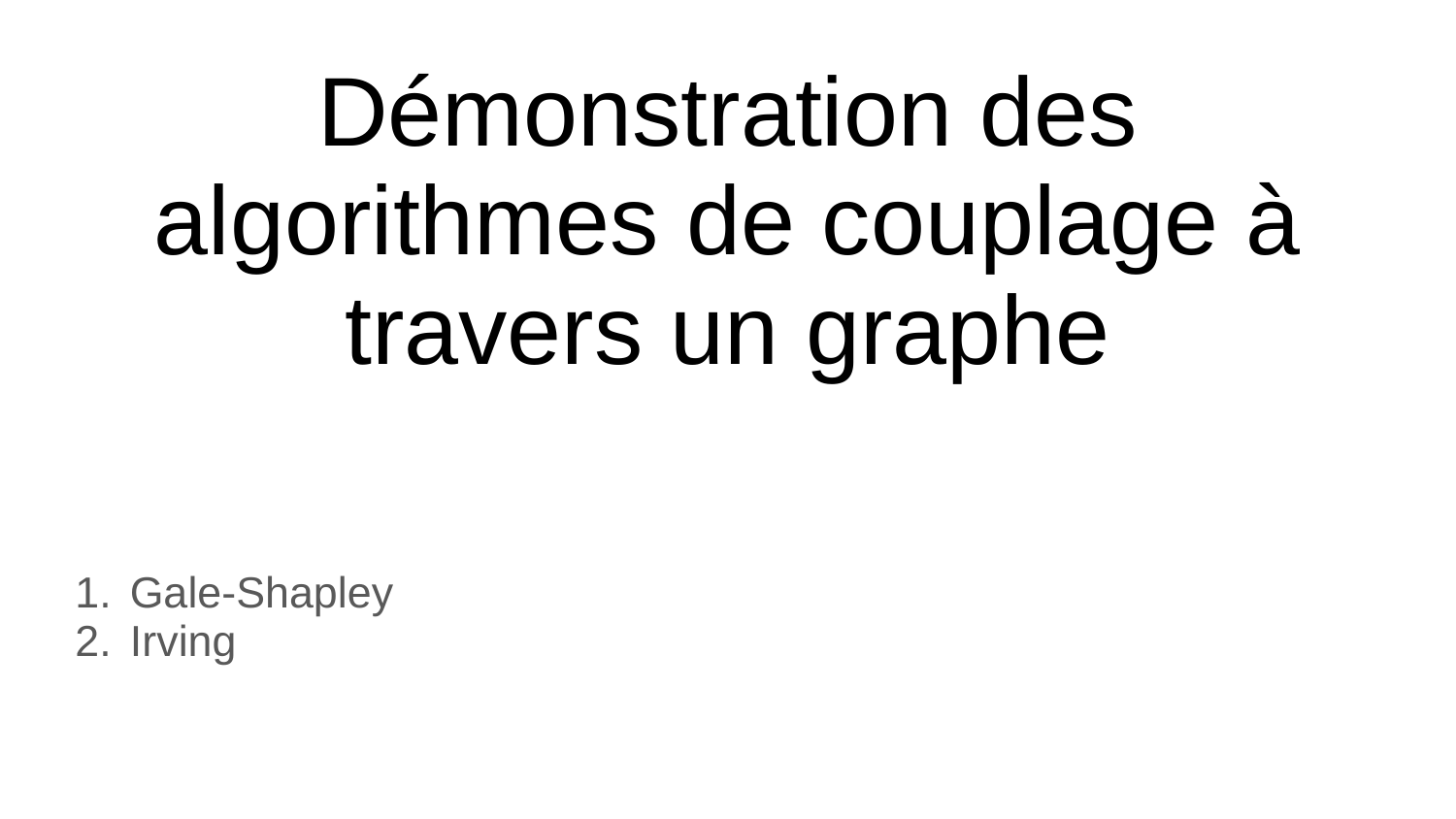

# Démonstration des algorithmes de couplage à travers un graphe
Gale-Shapley
Irving